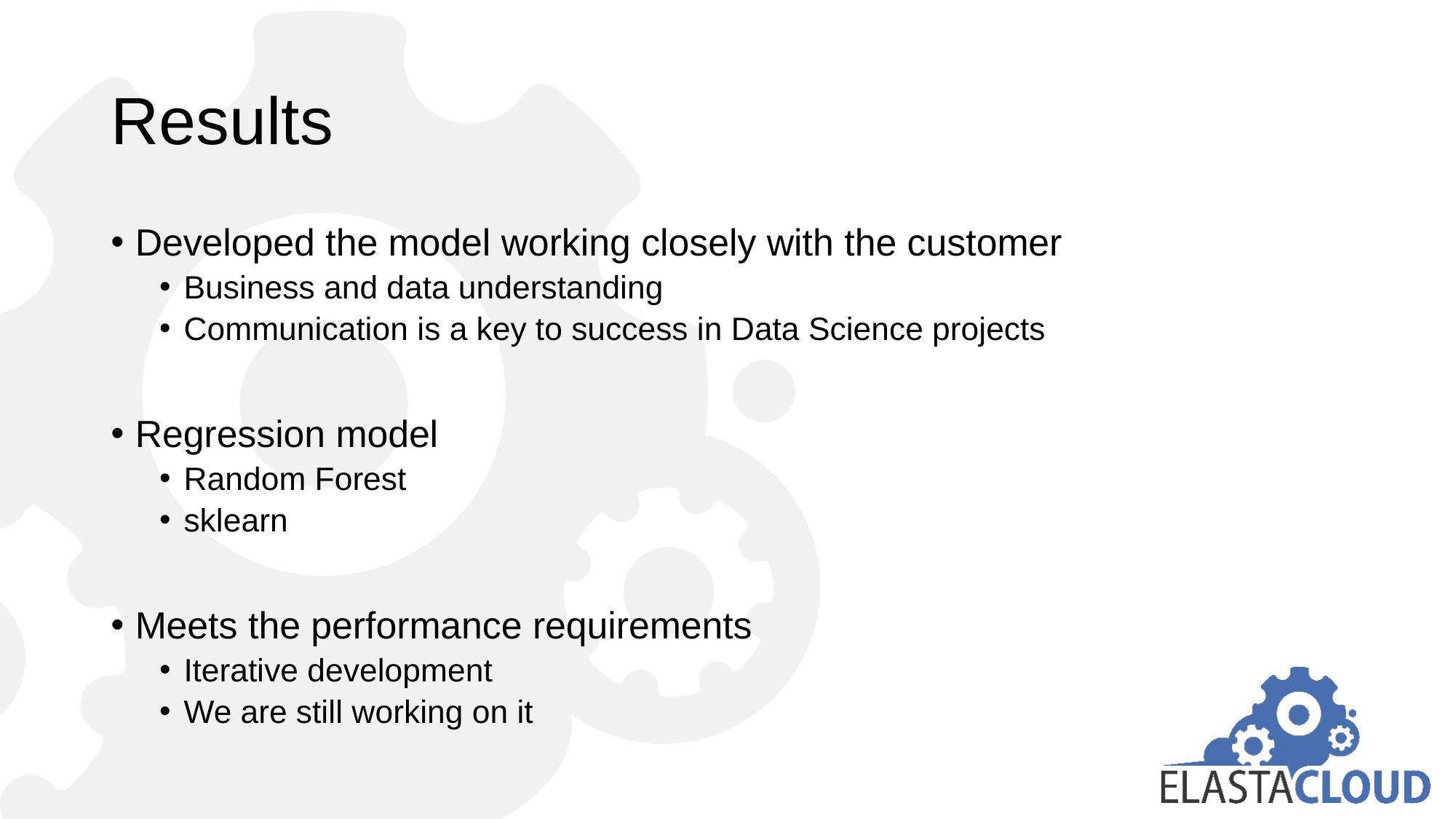

# Results
Developed the model working closely with the customer
Business and data understanding
Communication is a key to success in Data Science projects

Regression model
Random Forest
sklearn

Meets the performance requirements
Iterative development
We are still working on it